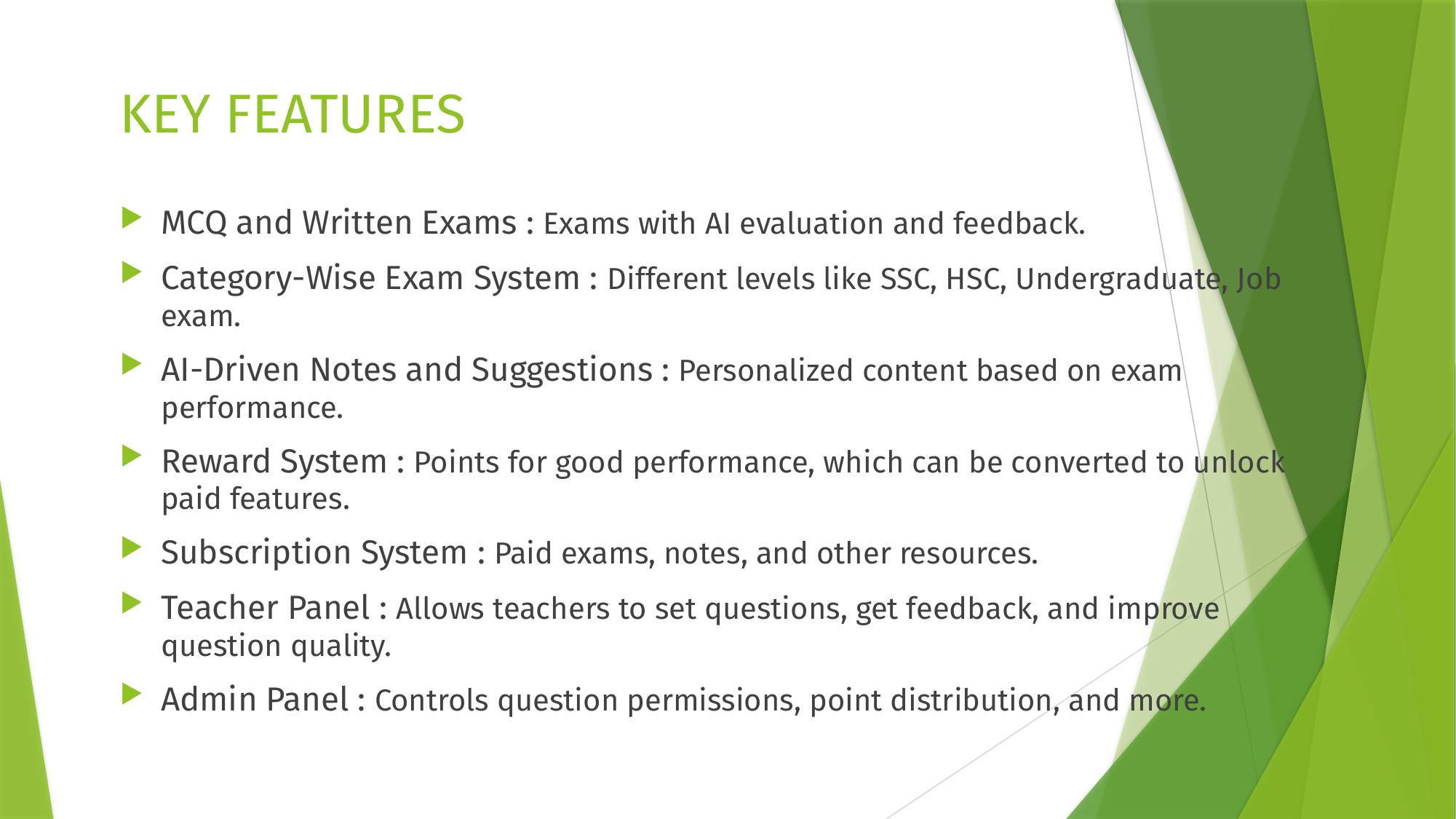

# KEY FEATURES
MCQ and Written Exams : Exams with AI evaluation and feedback.
Category-Wise Exam System : Different levels like SSC, HSC, Undergraduate, Job exam.
AI-Driven Notes and Suggestions : Personalized content based on exam performance.
Reward System : Points for good performance, which can be converted to unlock paid features.
Subscription System : Paid exams, notes, and other resources.
Teacher Panel : Allows teachers to set questions, get feedback, and improve question quality.
Admin Panel : Controls question permissions, point distribution, and more.